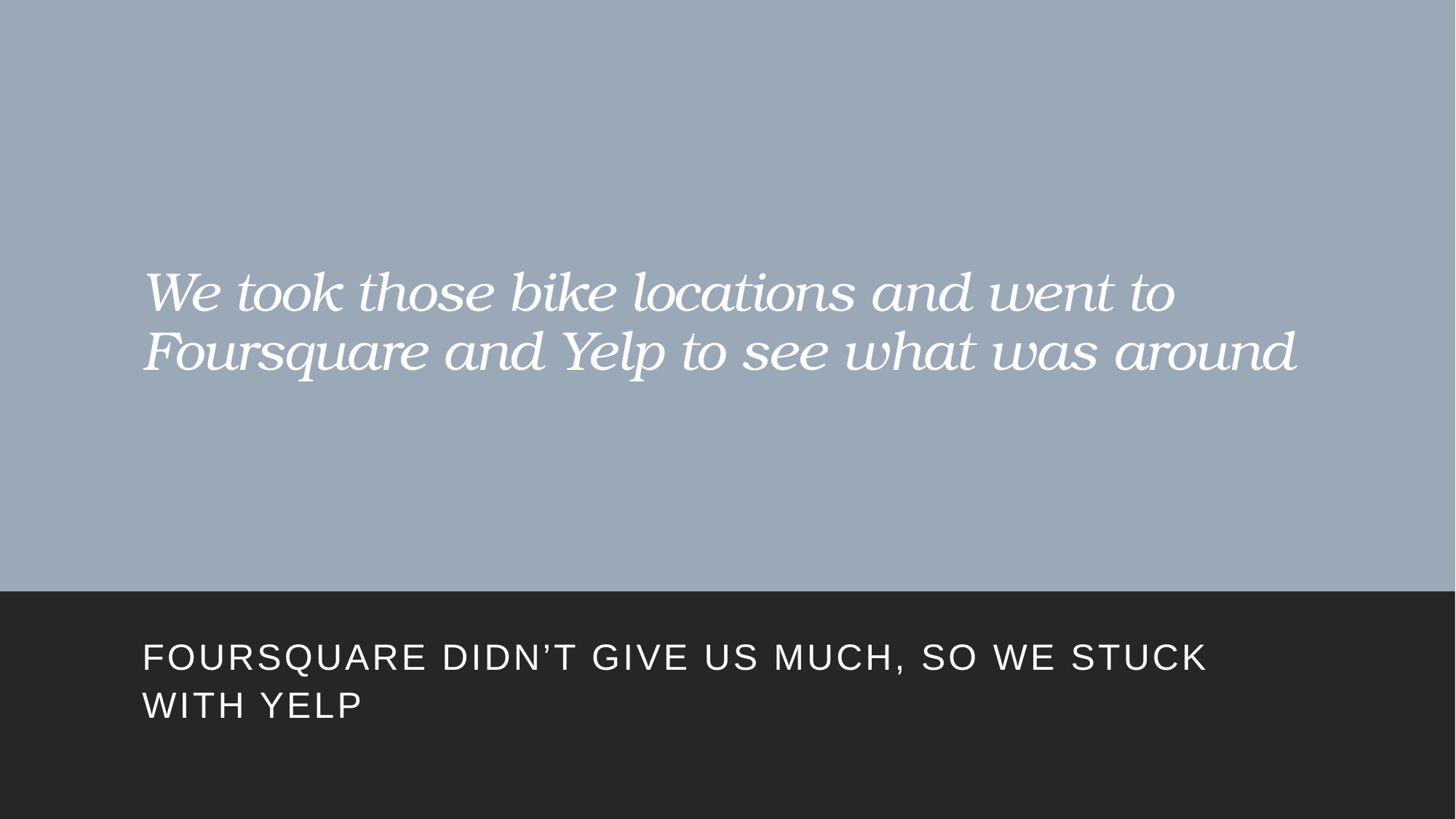

# We took those bike locations and went to Foursquare and Yelp to see what was around

Foursquare didn’t give us much, so we stuck with yelp